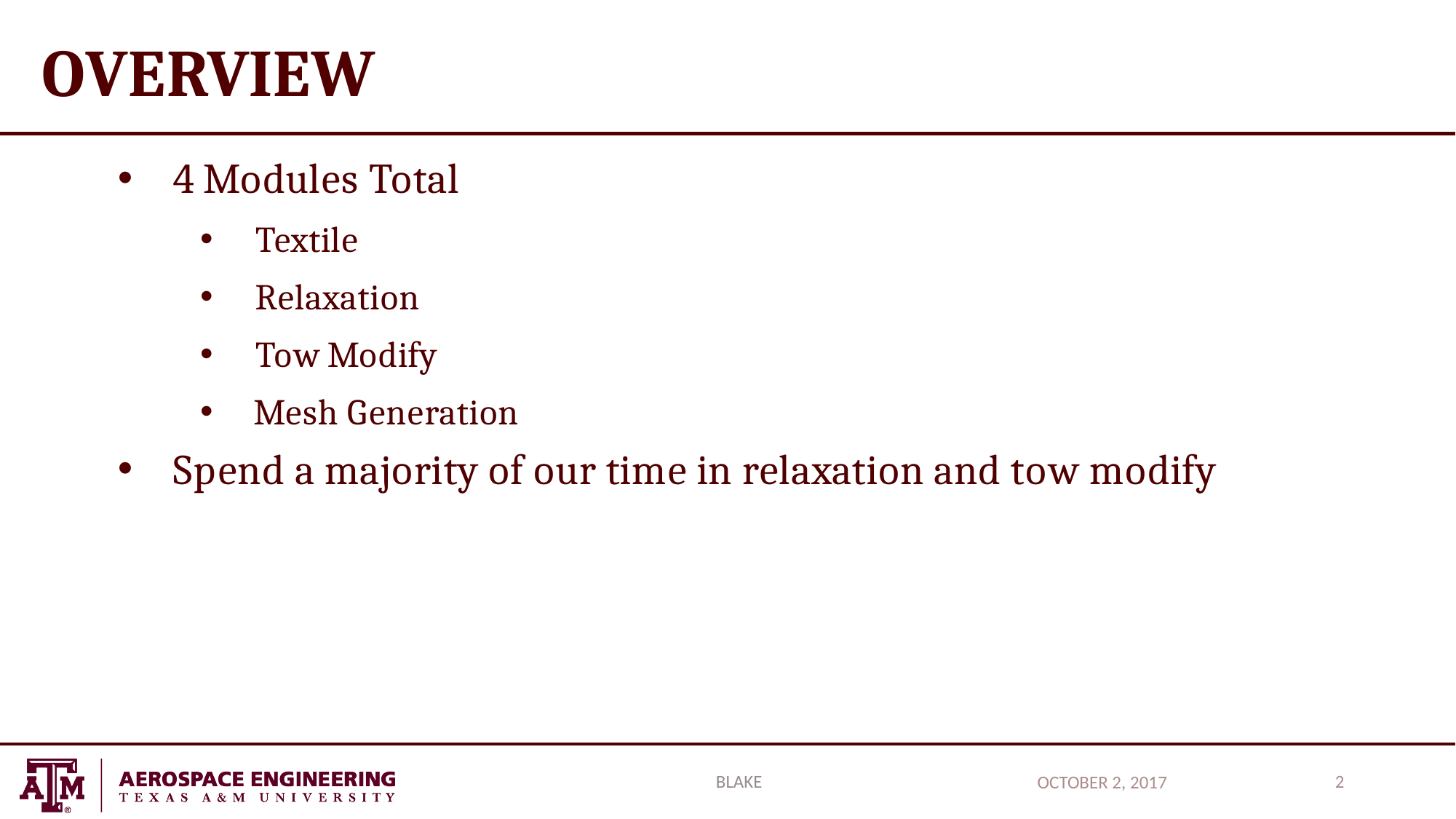

# overview
4 Modules Total
Textile
Relaxation
Tow Modify
Mesh Generation
Spend a majority of our time in relaxation and tow modify
Blake
2
October 2, 2017